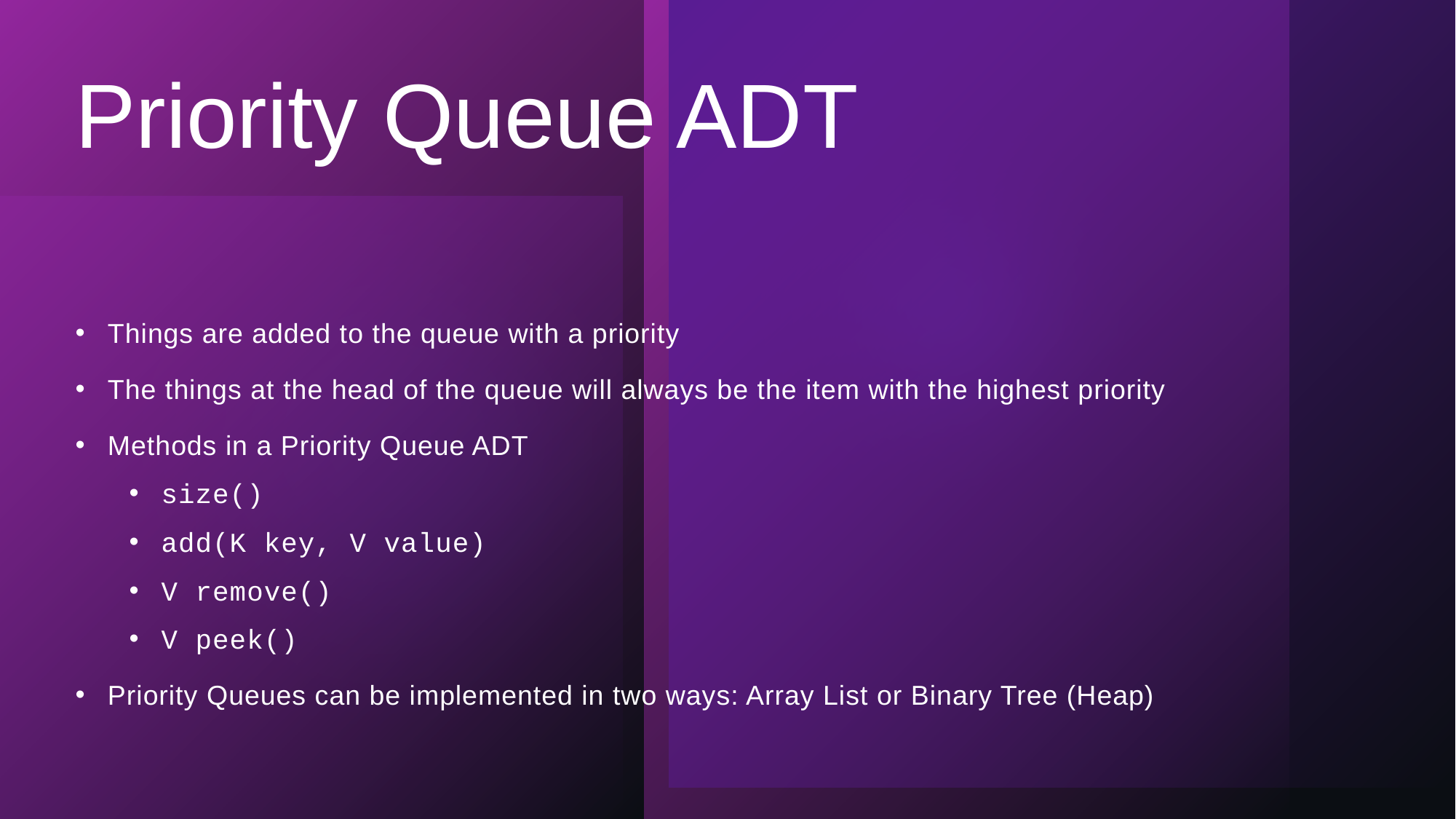

# Priority Queue ADT
Things are added to the queue with a priority
The things at the head of the queue will always be the item with the highest priority
Methods in a Priority Queue ADT
size()
add(K key, V value)
V remove()
V peek()
Priority Queues can be implemented in two ways: Array List or Binary Tree (Heap)